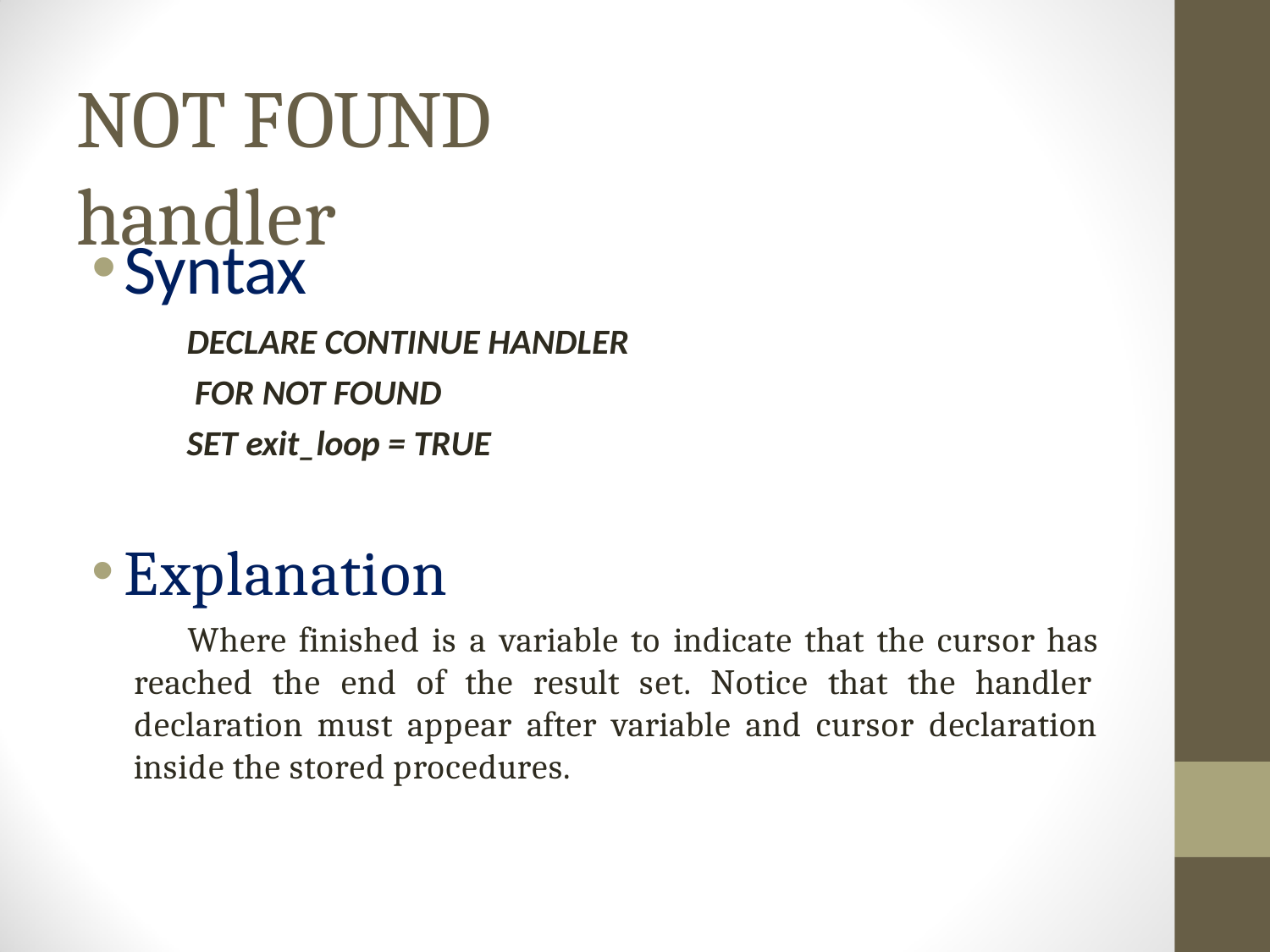

# NOT FOUND handler
Syntax
DECLARE CONTINUE HANDLER  FOR NOT FOUND
SET exit_loop = TRUE

Explanation
Where finished is a variable to indicate that the cursor has  reached the end of the result set. Notice that the handler  declaration must appear after variable and cursor declaration  inside the stored procedures.